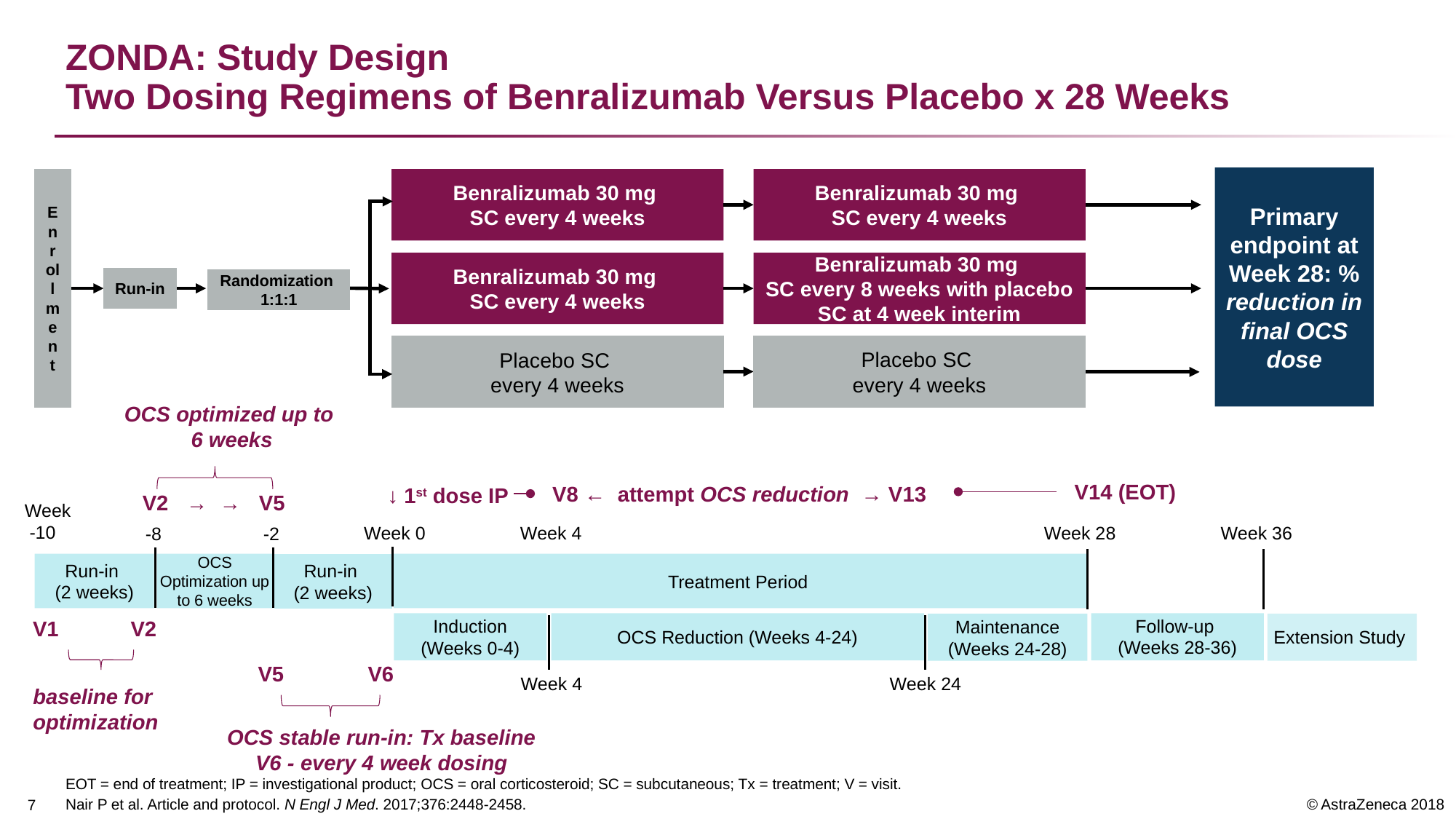

# ZONDA: Study Design Two Dosing Regimens of Benralizumab Versus Placebo x 28 Weeks

Primary endpoint at Week 28: % reduction in final OCS dose

Enrollment
Benralizumab 30 mg
SC every 4 weeks
Benralizumab 30 mg
SC every 4 weeks
Benralizumab 30 mg
SC every 4 weeks
Benralizumab 30 mg
SC every 8 weeks with placebo SC at 4 week interim
Run-in
Placebo SC
every 4 weeks
Placebo SC
every 4 weeks
Randomization
1:1:1
OCS optimized up to
6 weeks

V2   →  →   V5
V14 (EOT)
   V8 ←  attempt OCS reduction  → V13
↓ 1st dose IP
Week
 -10

Week 0

Week 4

Week 28

Week 36

-8

-2
Run-in
(2 weeks)
OCS Optimization up to 6 weeks
Treatment Period
Run-in
(2 weeks)
V1            V2

baseline for
optimization
Induction (Weeks 0-4)
OCS Reduction (Weeks 4-24)
Follow-up
(Weeks 28-36)
Maintenance (Weeks 24-28)
Extension Study

Week 4

Week 24
V5              V6

OCS stable run-in: Tx baseline
V6 - every 4 week dosing
EOT = end of treatment; IP = investigational product; OCS = oral corticosteroid; SC = subcutaneous; Tx = treatment; V = visit.
Nair P et al. Article and protocol. N Engl J Med. 2017;376:2448-2458.
7